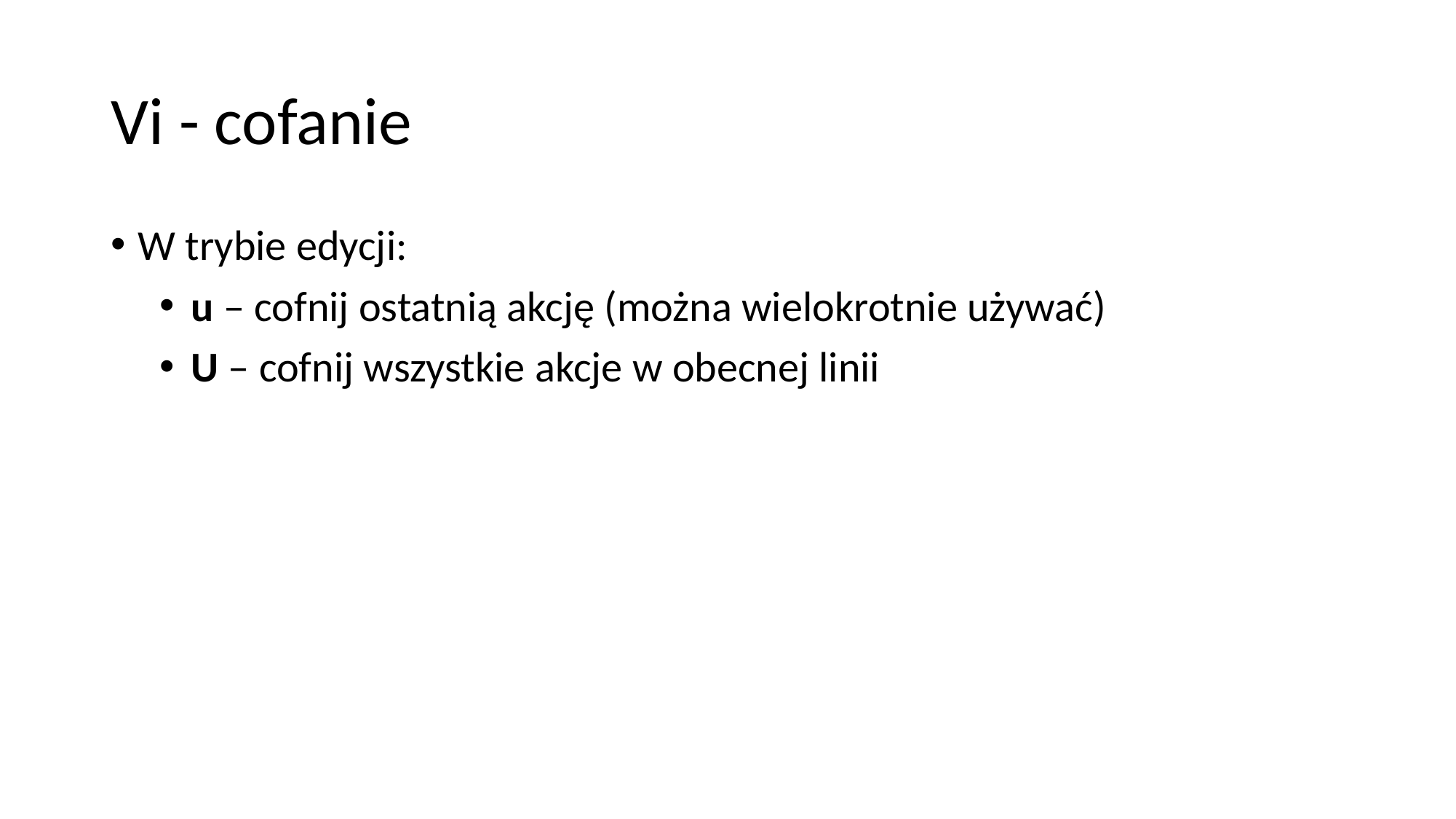

# Vi - cofanie
W trybie edycji:
u – cofnij ostatnią akcję (można wielokrotnie używać)
U – cofnij wszystkie akcje w obecnej linii